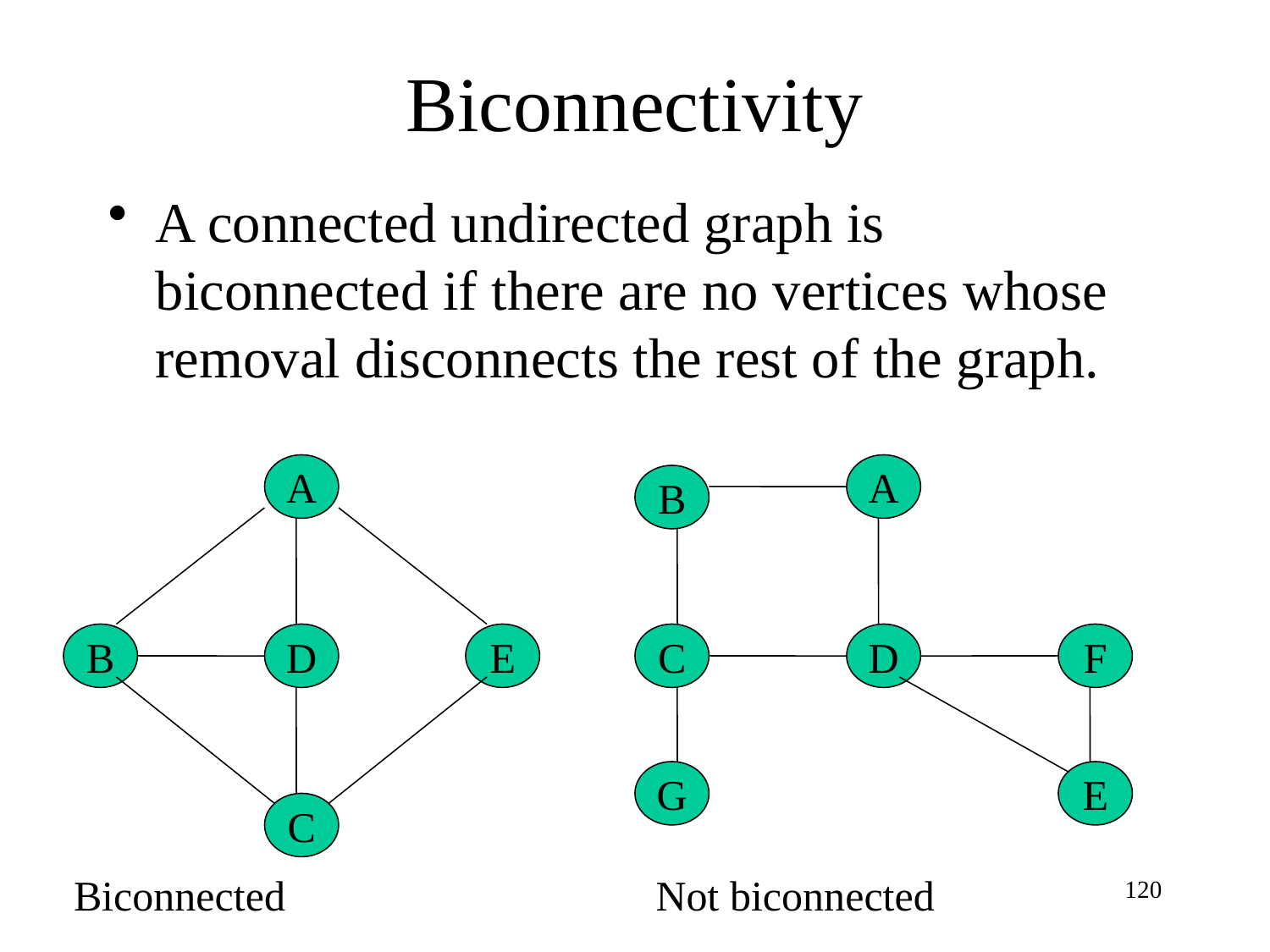

# Biconnectivity
A connected undirected graph is biconnected if there are no vertices whose removal disconnects the rest of the graph.
A
A
B

B
D
E
C
D
F

G
E
C
Biconnected
Not biconnected
120